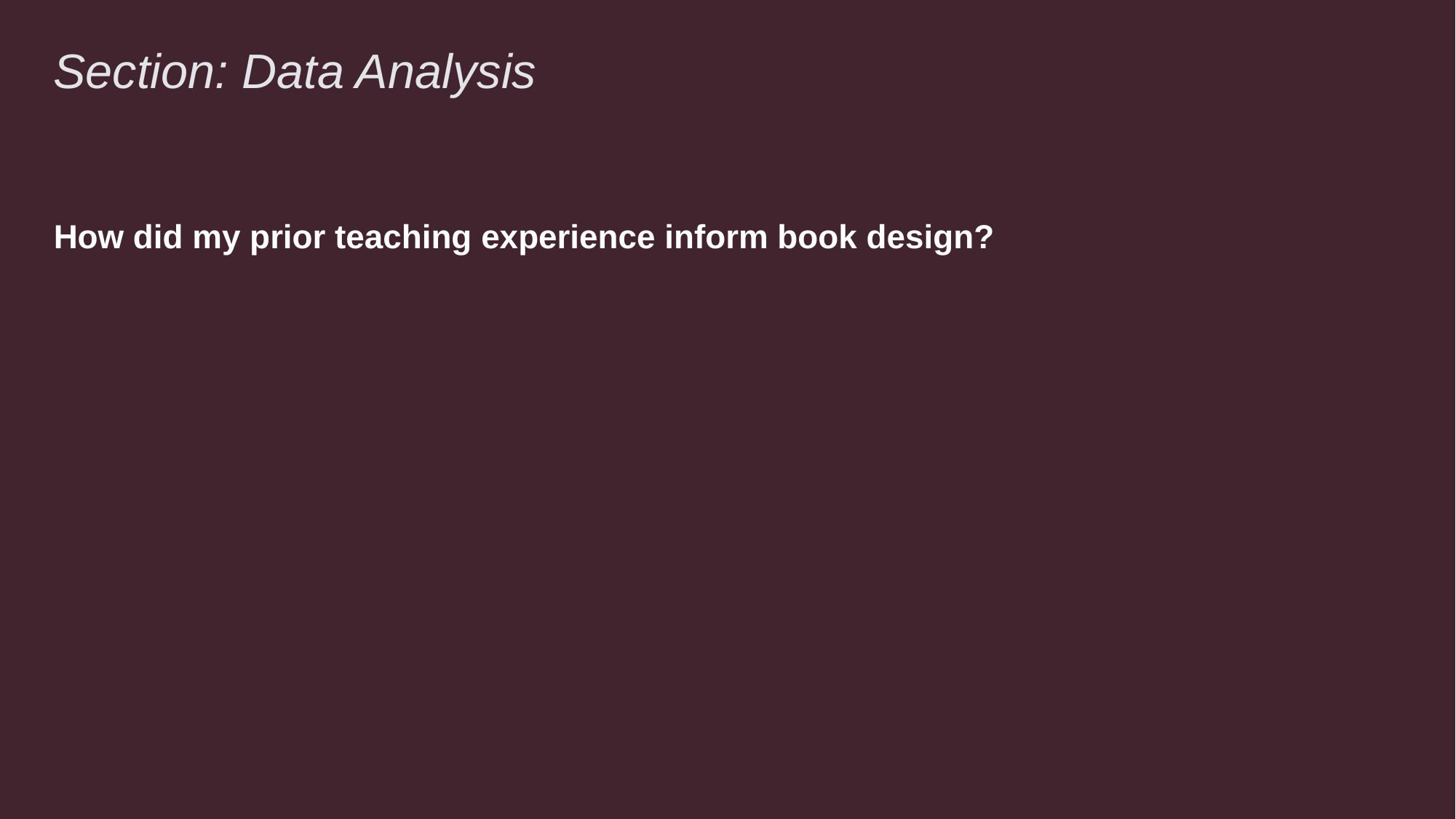

# Section: Data Analysis
How did my prior teaching experience inform book design?